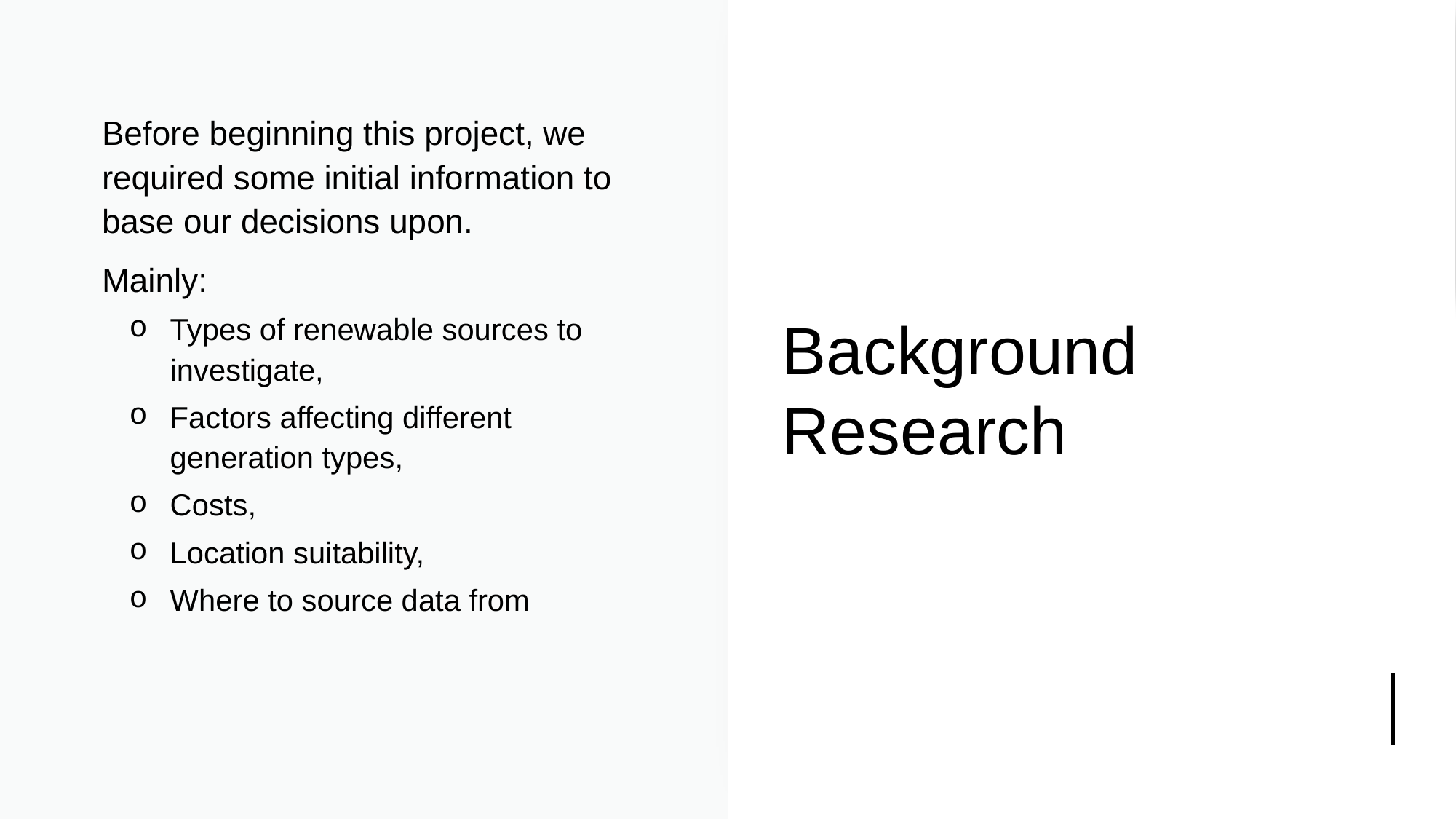

# Background Research
Before beginning this project, we required some initial information to base our decisions upon.
Mainly:
Types of renewable sources to investigate,
Factors affecting different generation types,
Costs,
Location suitability,
Where to source data from